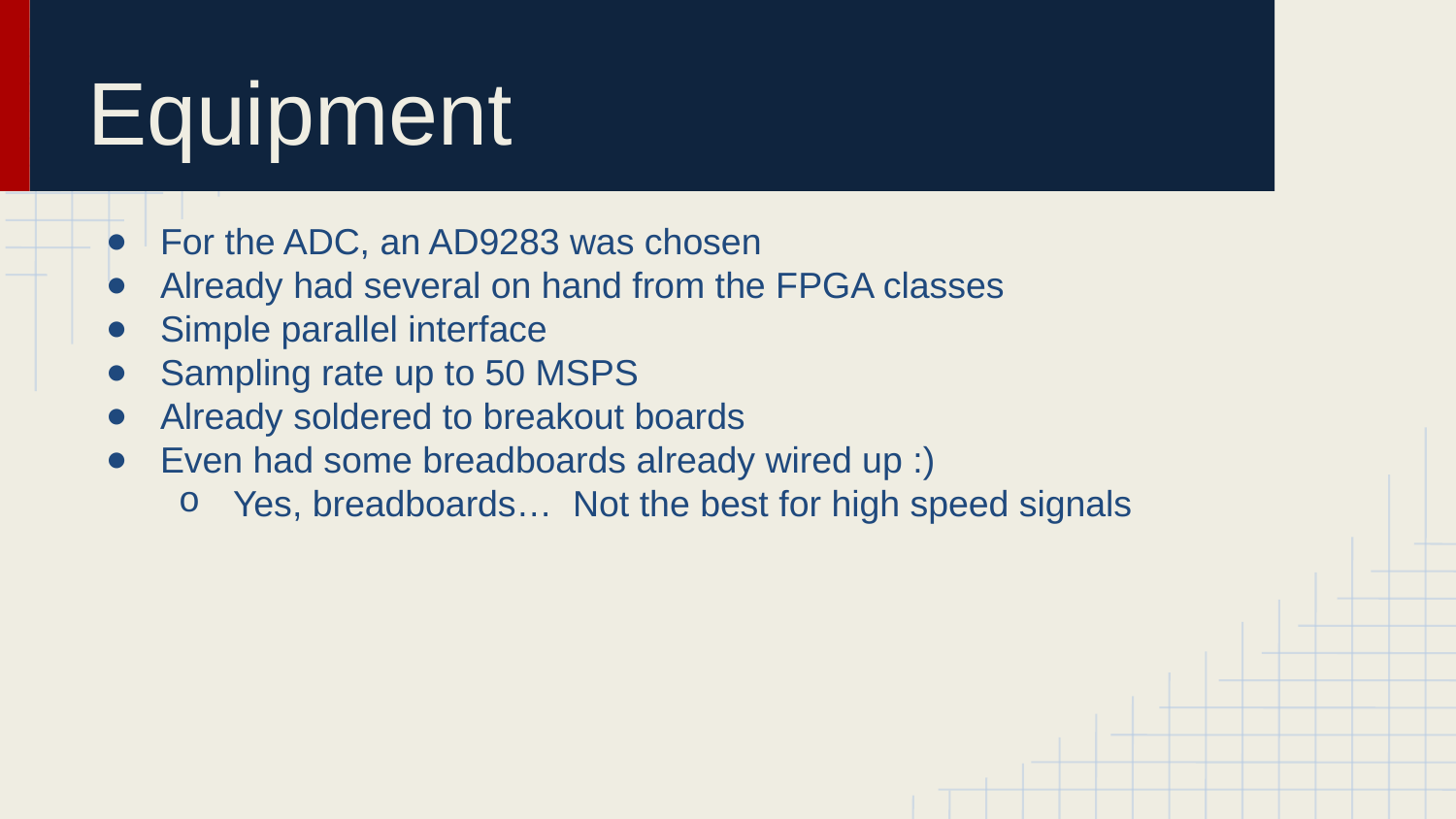

# Equipment
For the ADC, an AD9283 was chosen
Already had several on hand from the FPGA classes
Simple parallel interface
Sampling rate up to 50 MSPS
Already soldered to breakout boards
Even had some breadboards already wired up :)
Yes, breadboards…  Not the best for high speed signals